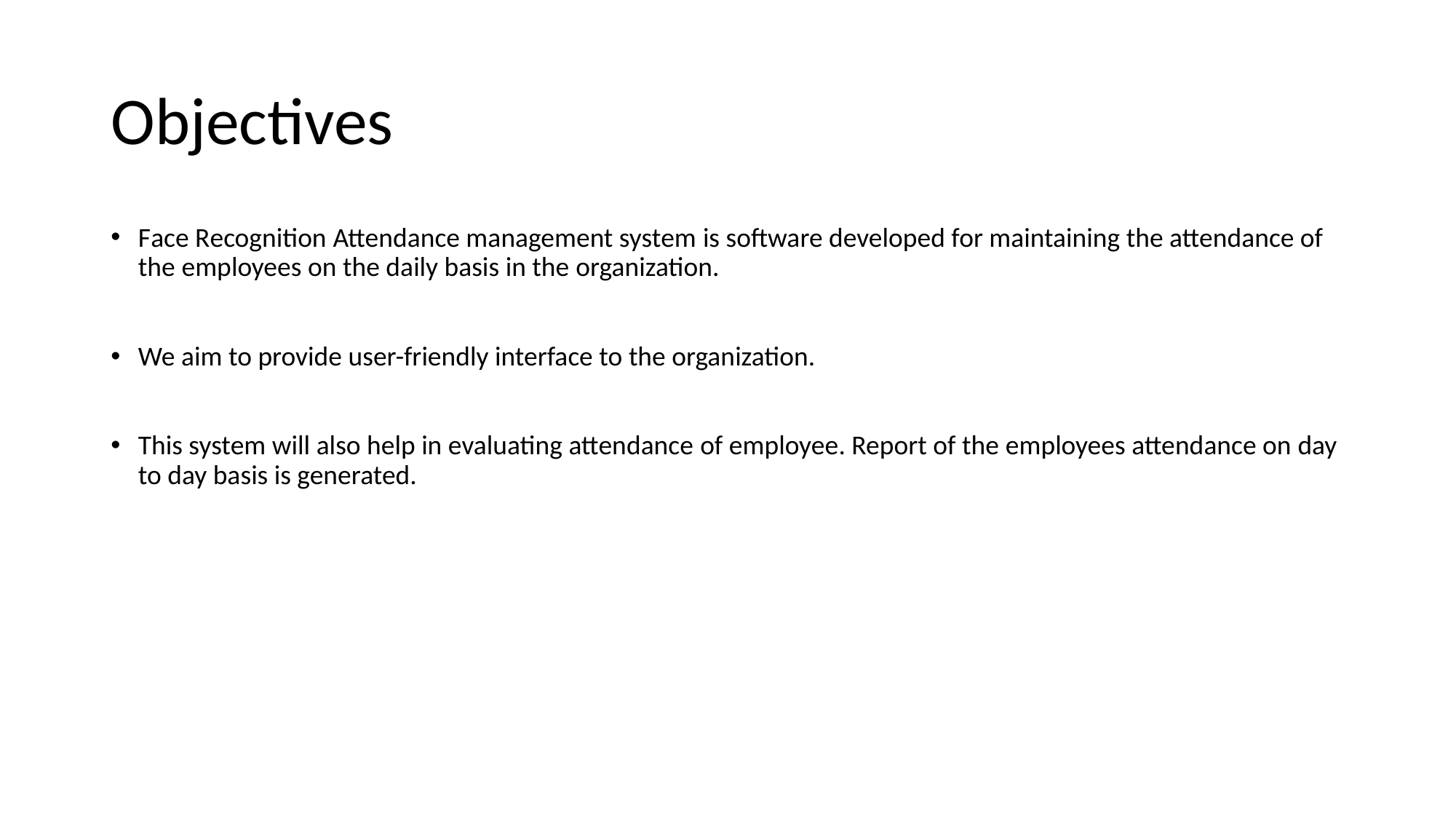

# Objectives
Face Recognition Attendance management system is software developed for maintaining the attendance of the employees on the daily basis in the organization.

We aim to provide user-friendly interface to the organization.

This system will also help in evaluating attendance of employee. Report of the employees attendance on day to day basis is generated.